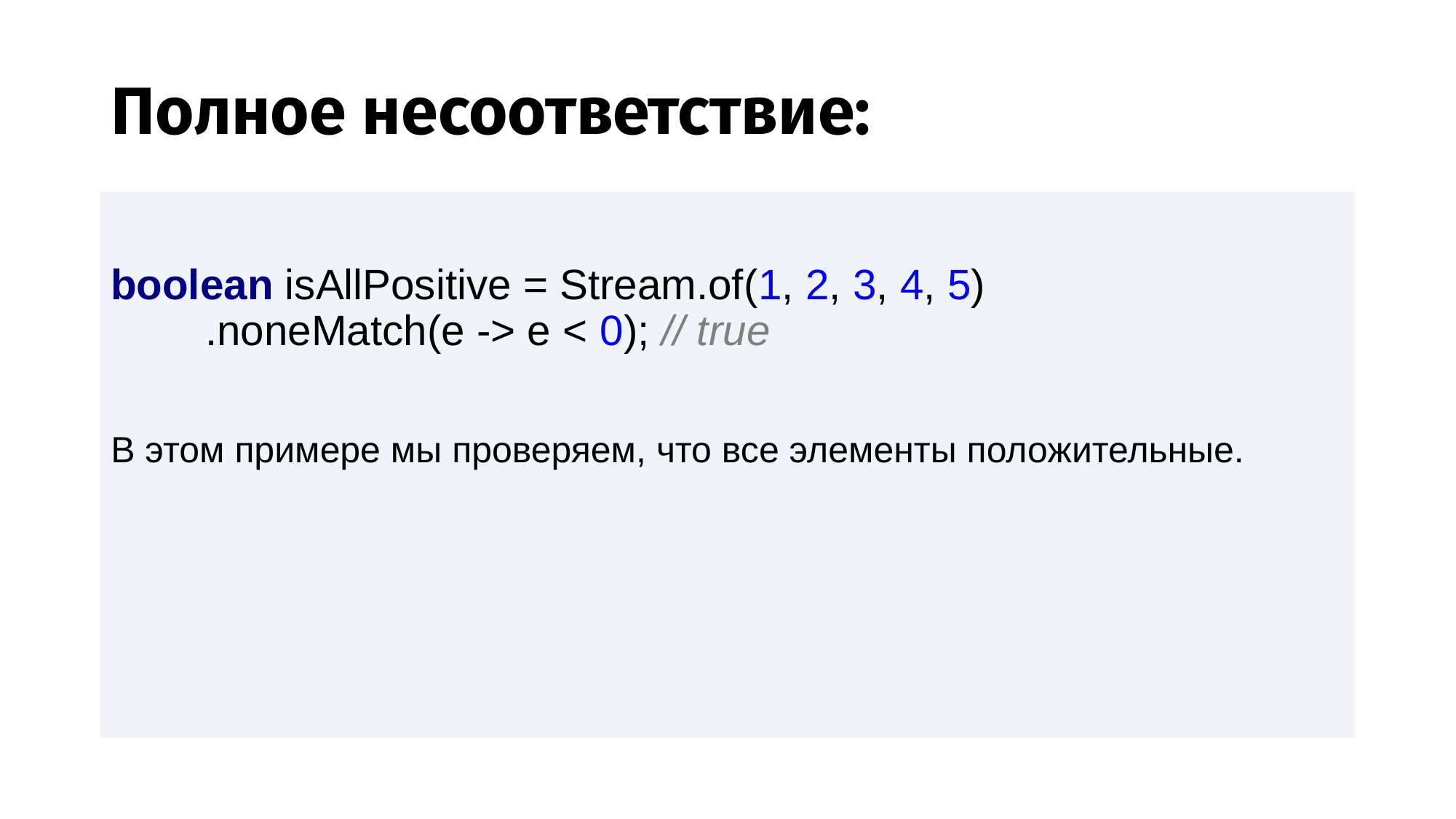

# Полное несоответствие:

boolean isAllPositive = Stream.of(1, 2, 3, 4, 5)
        .noneMatch(e -> e < 0); // true

В этом примере мы проверяем, что все элементы положительные.